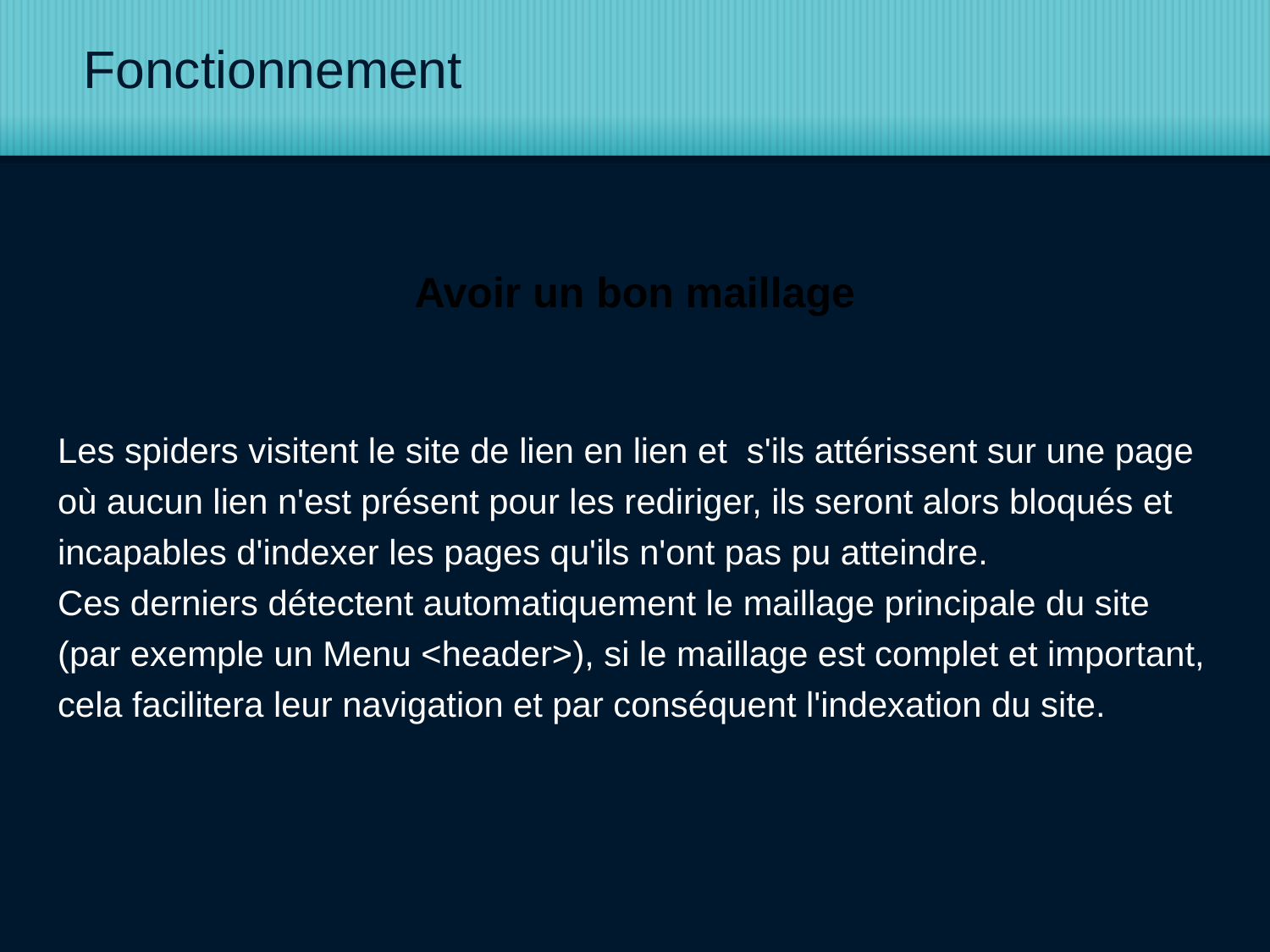

# Fonctionnement
Avoir un bon maillage
Les spiders visitent le site de lien en lien et  s'ils attérissent sur une page où aucun lien n'est présent pour les rediriger, ils seront alors bloqués et incapables d'indexer les pages qu'ils n'ont pas pu atteindre.
Ces derniers détectent automatiquement le maillage principale du site (par exemple un Menu <header>), si le maillage est complet et important, cela facilitera leur navigation et par conséquent l'indexation du site.

13